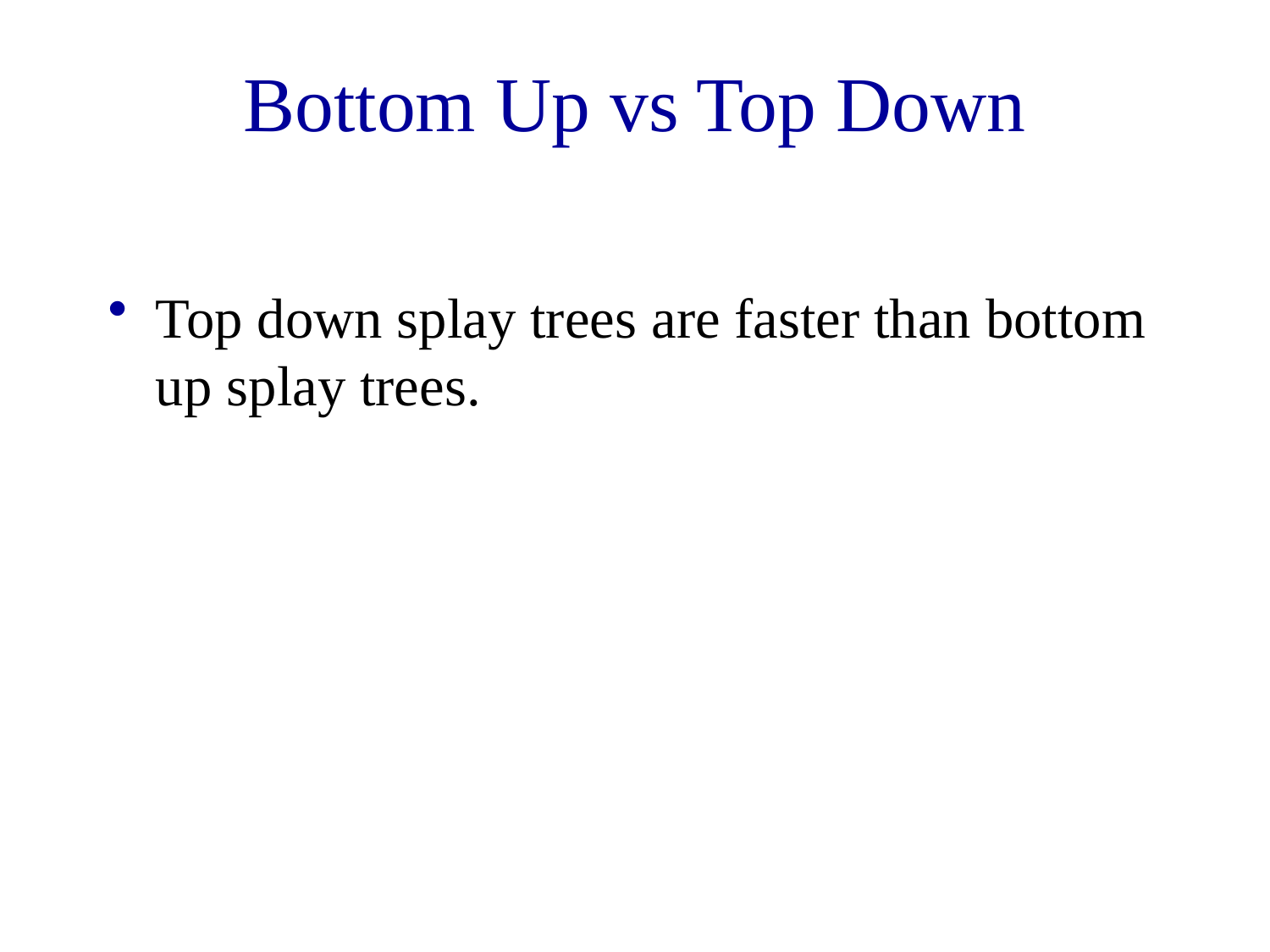

# Bottom Up vs Top Down
Top down splay trees are faster than bottom up splay trees.